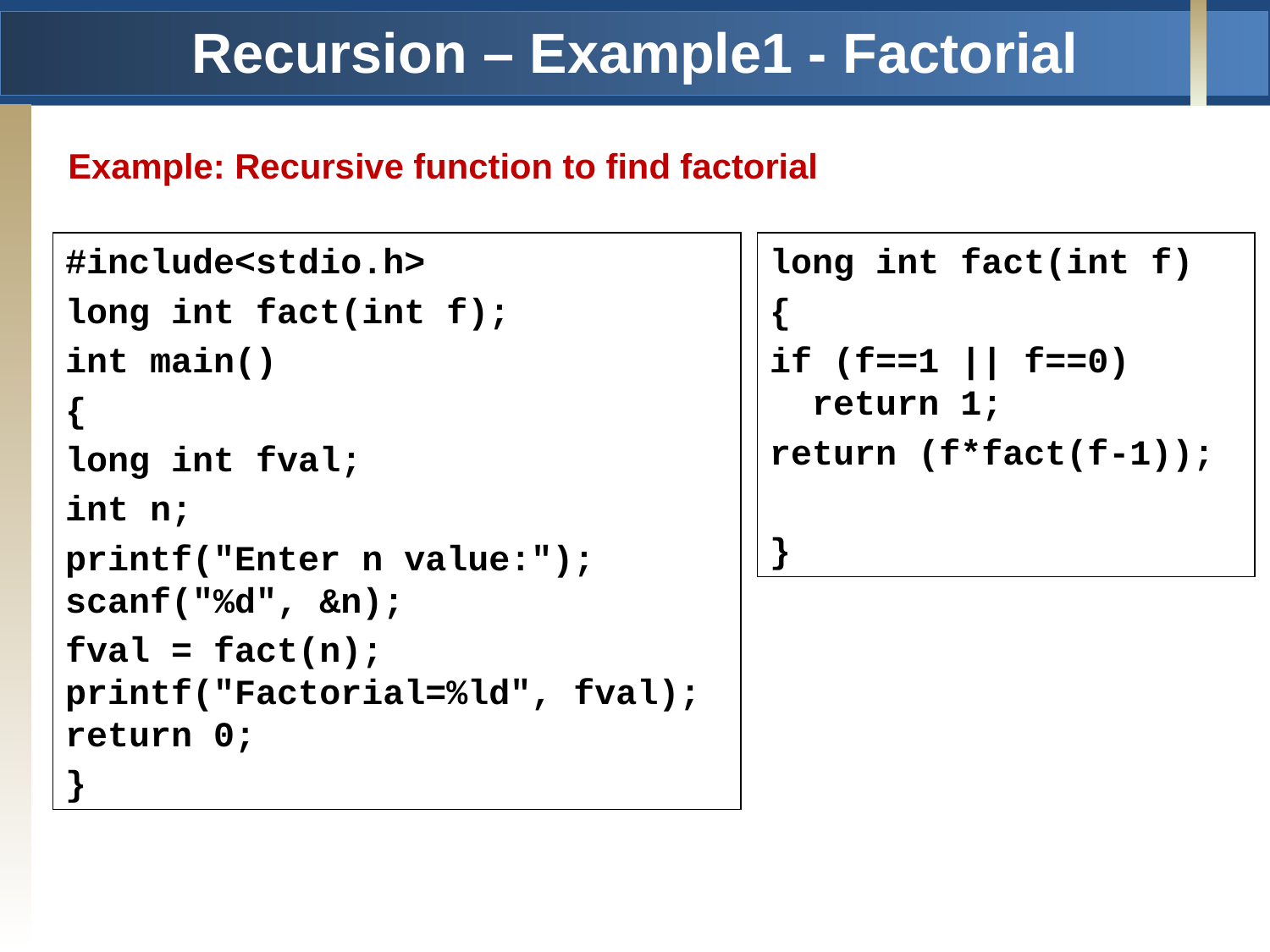

# Recursion – Example1 - Factorial
Example: Recursive function to find factorial
#include<stdio.h>
long int fact(int f);
int main()
{
long int fval;
int n;
printf("Enter n value:"); scanf("%d", &n);
fval = fact(n); printf("Factorial=%ld", fval); return 0;
}
long int fact(int f)
{
if (f==1 || f==0)        return 1;
return (f*fact(f-1));

}